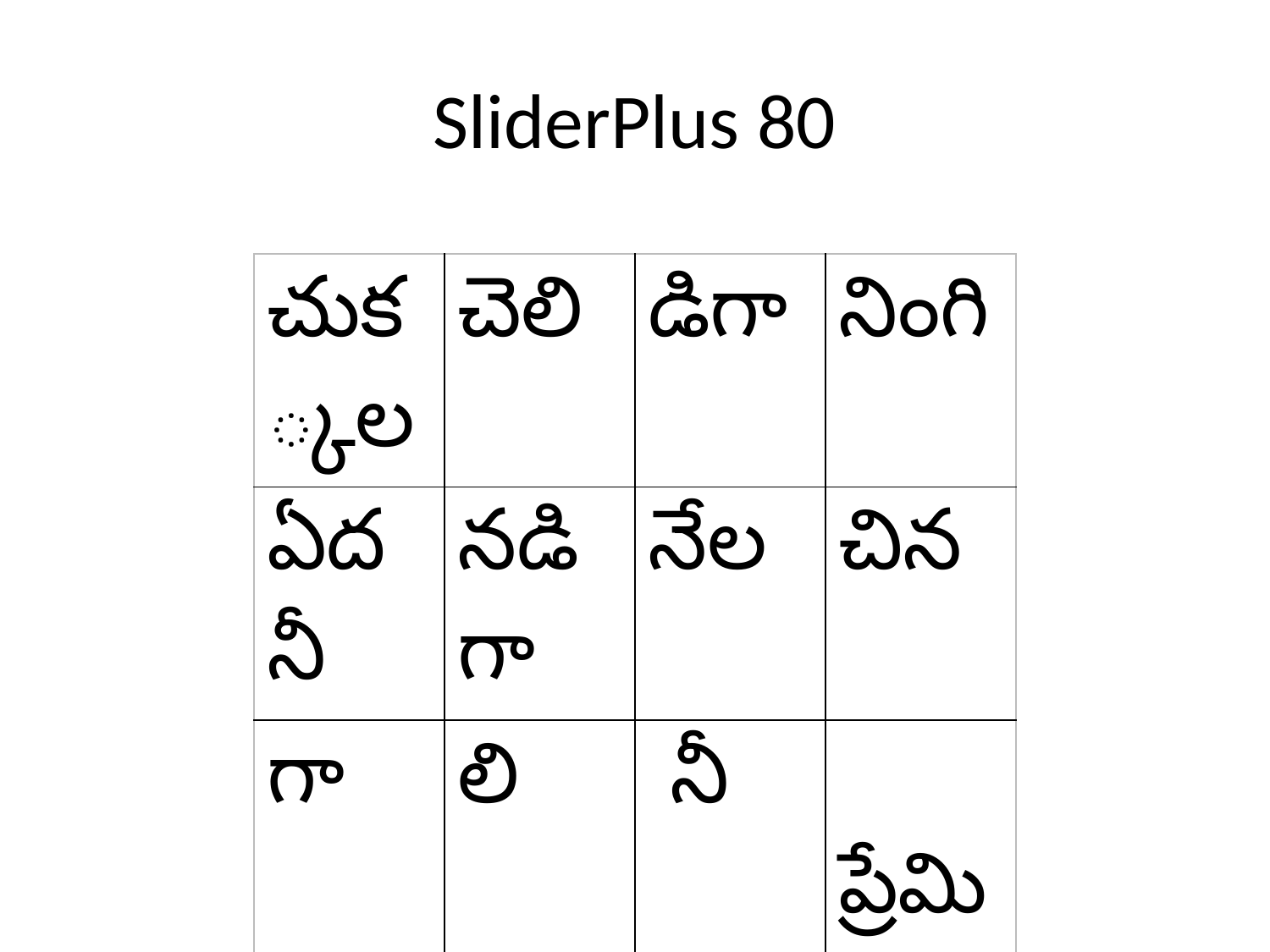

# SliderPlus 80
| చుక్కల | చెలి | డిగా | నింగి |
| --- | --- | --- | --- |
| ఏదనీ | నడిగా | నేల | చిన |
| గా | లి | నీ | ప్రేమిం |
| నడి | లన | పువ్వు |  |